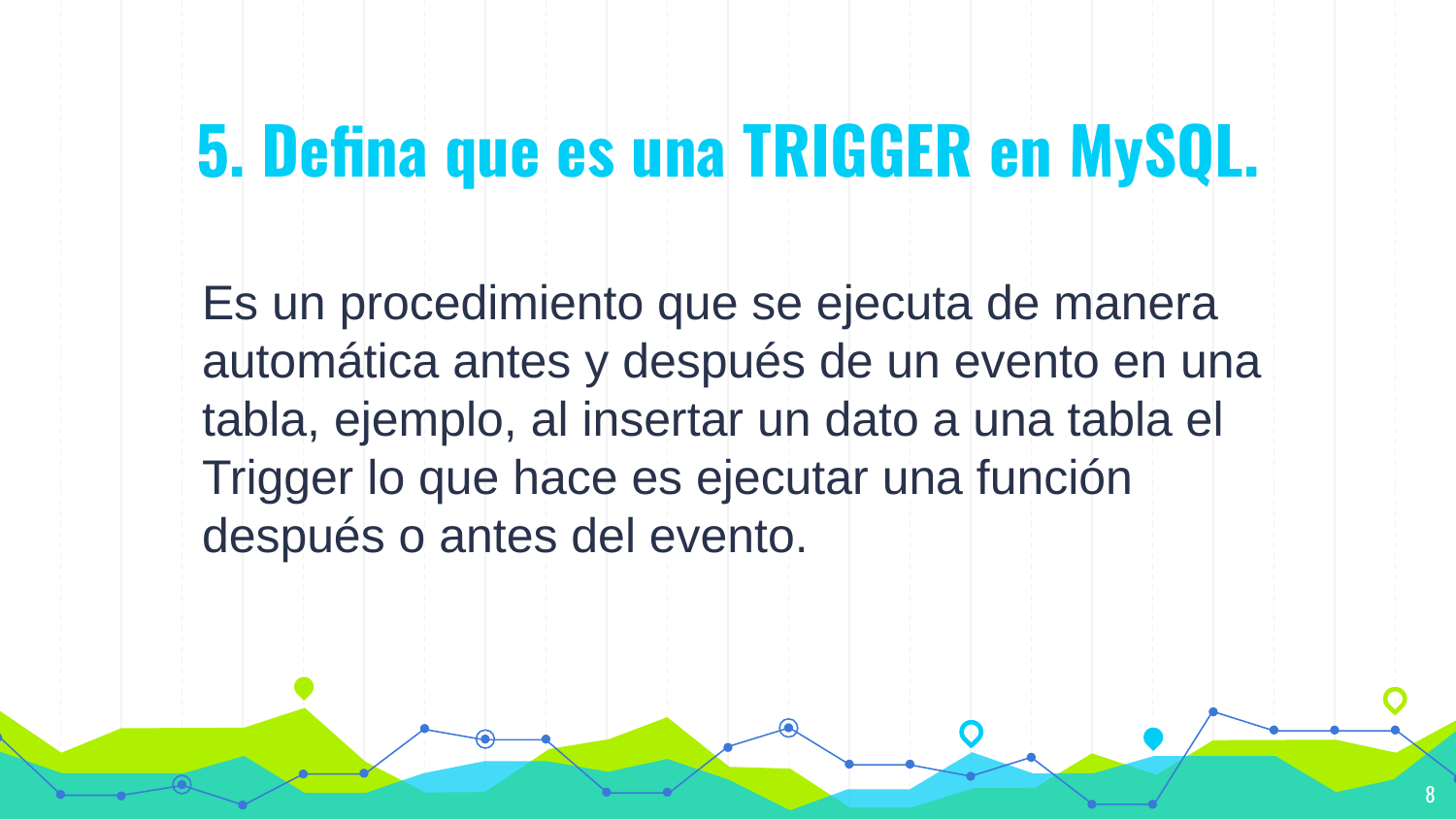

# 5. Defina que es una TRIGGER en MySQL.
Es un procedimiento que se ejecuta de manera automática antes y después de un evento en una tabla, ejemplo, al insertar un dato a una tabla el Trigger lo que hace es ejecutar una función después o antes del evento.
8